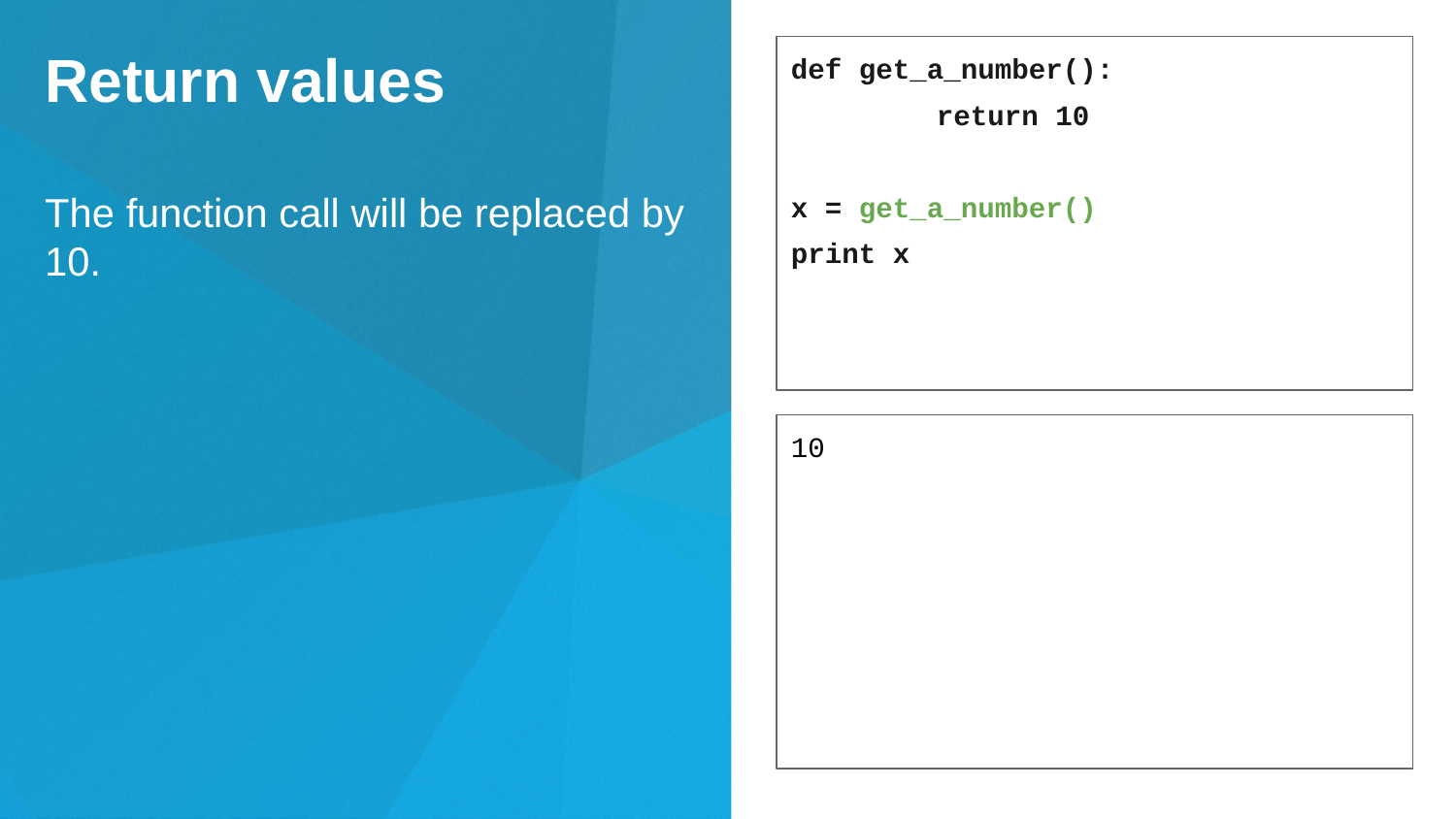

Return values

The function call will be replaced by 10.

def get_a_number():
	return 10

x = get_a_number()
print x

10